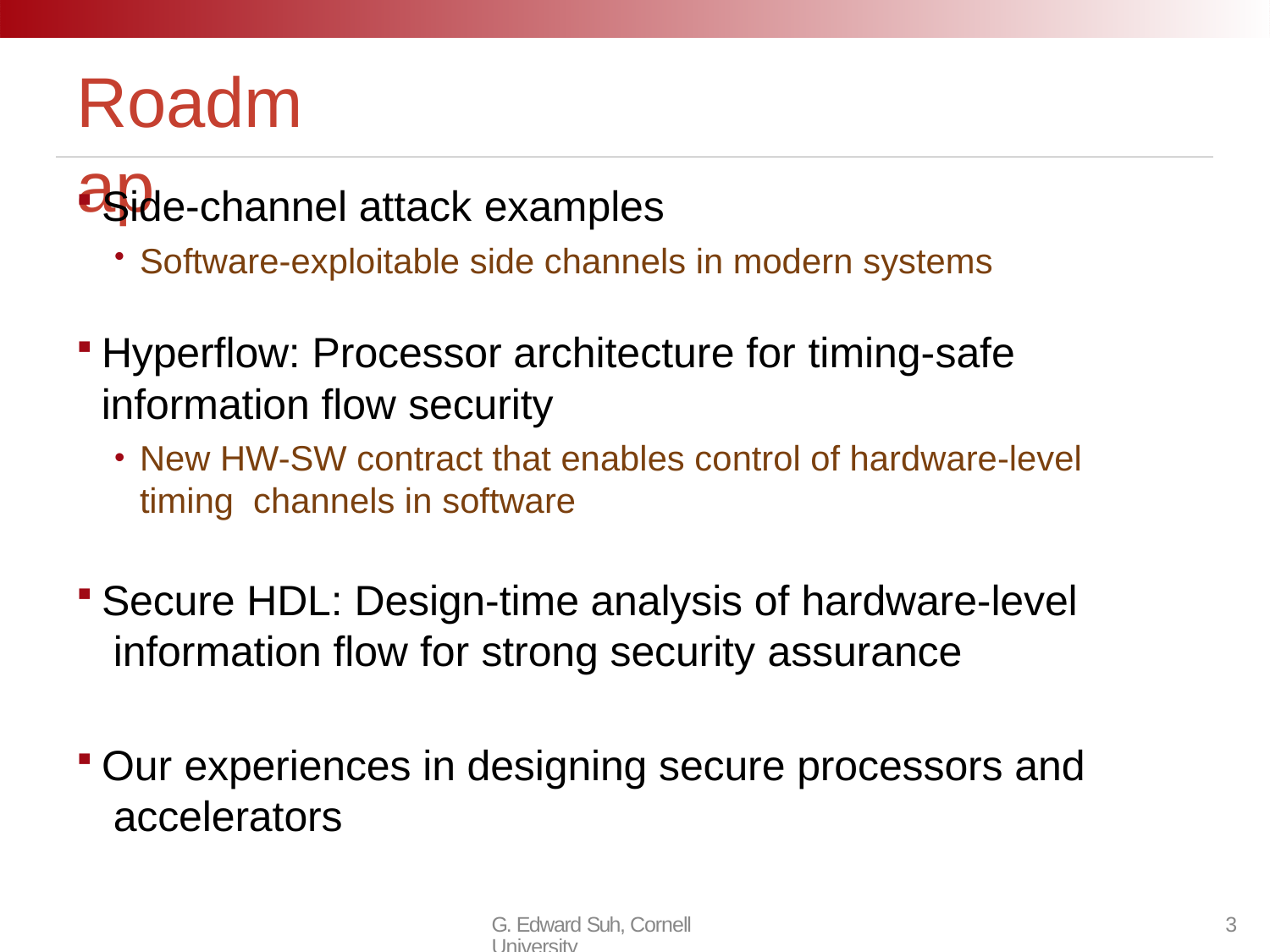

# Roadmap

Side-channel attack examples
Software-exploitable side channels in modern systems

Hyperflow: Processor architecture for timing-safe
information flow security
New HW-SW contract that enables control of hardware-level timing  channels in software

Secure HDL: Design-time analysis of hardware-level  information flow for strong security assurance

Our experiences in designing secure processors and  accelerators
G. Edward Suh, Cornell University
3